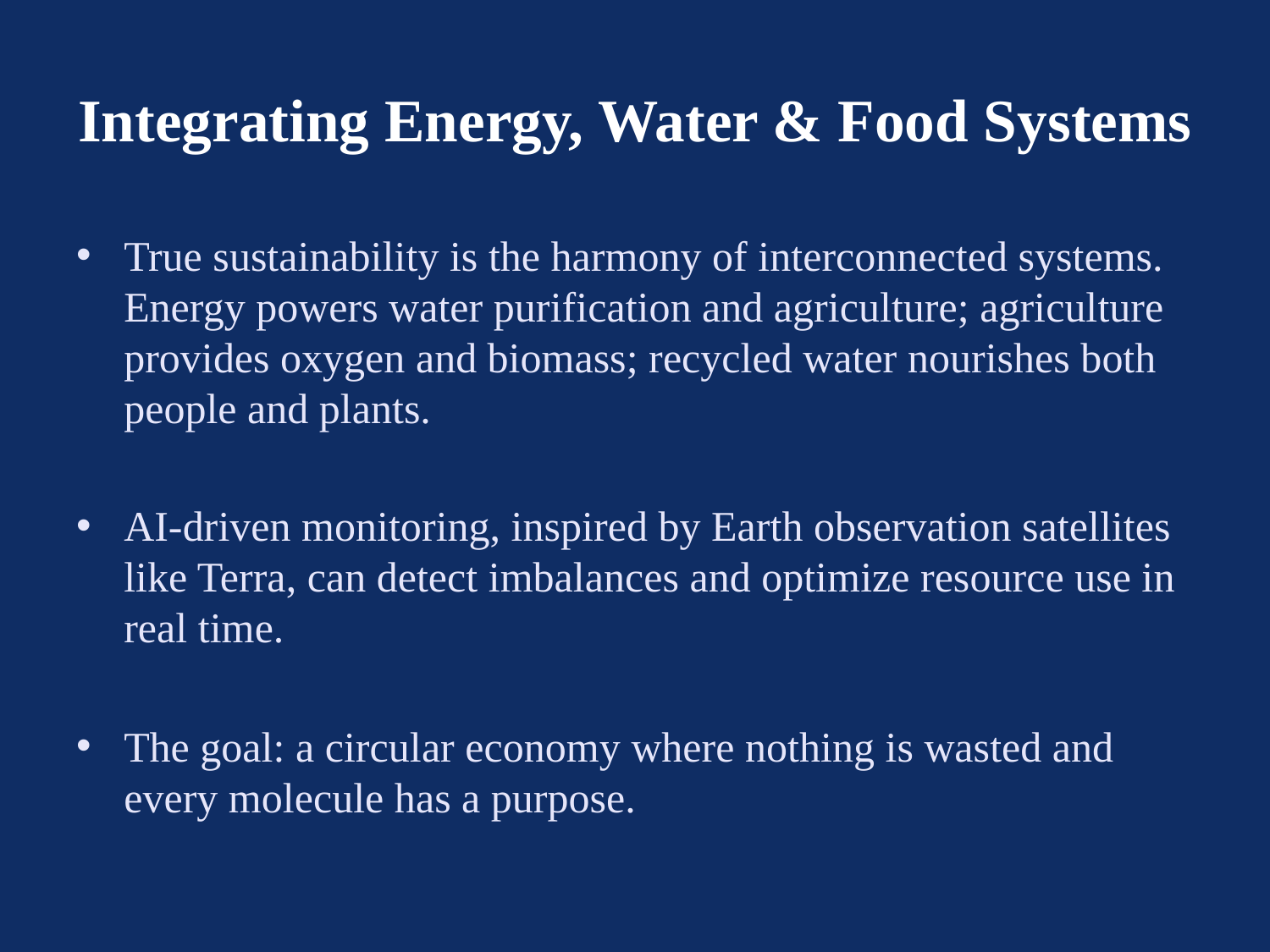

# Integrating Energy, Water & Food Systems
True sustainability is the harmony of interconnected systems. Energy powers water purification and agriculture; agriculture provides oxygen and biomass; recycled water nourishes both people and plants.

AI-driven monitoring, inspired by Earth observation satellites like Terra, can detect imbalances and optimize resource use in real time.

The goal: a circular economy where nothing is wasted and every molecule has a purpose.